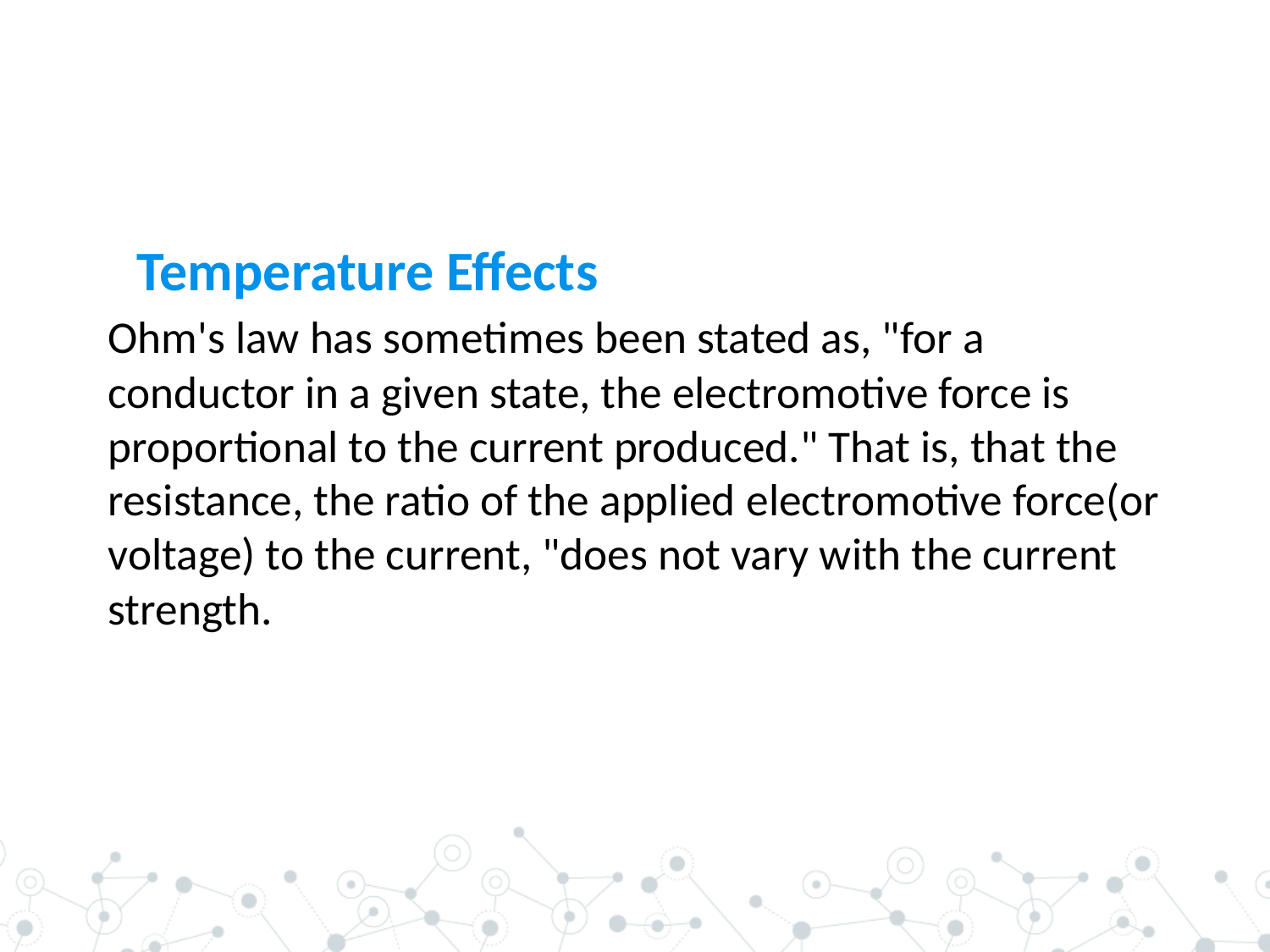

Temperature Effects
Ohm's law has sometimes been stated as, "for a conductor in a given state, the electromotive force is proportional to the current produced." That is, that the resistance, the ratio of the applied electromotive force(or voltage) to the current, "does not vary with the current strength.